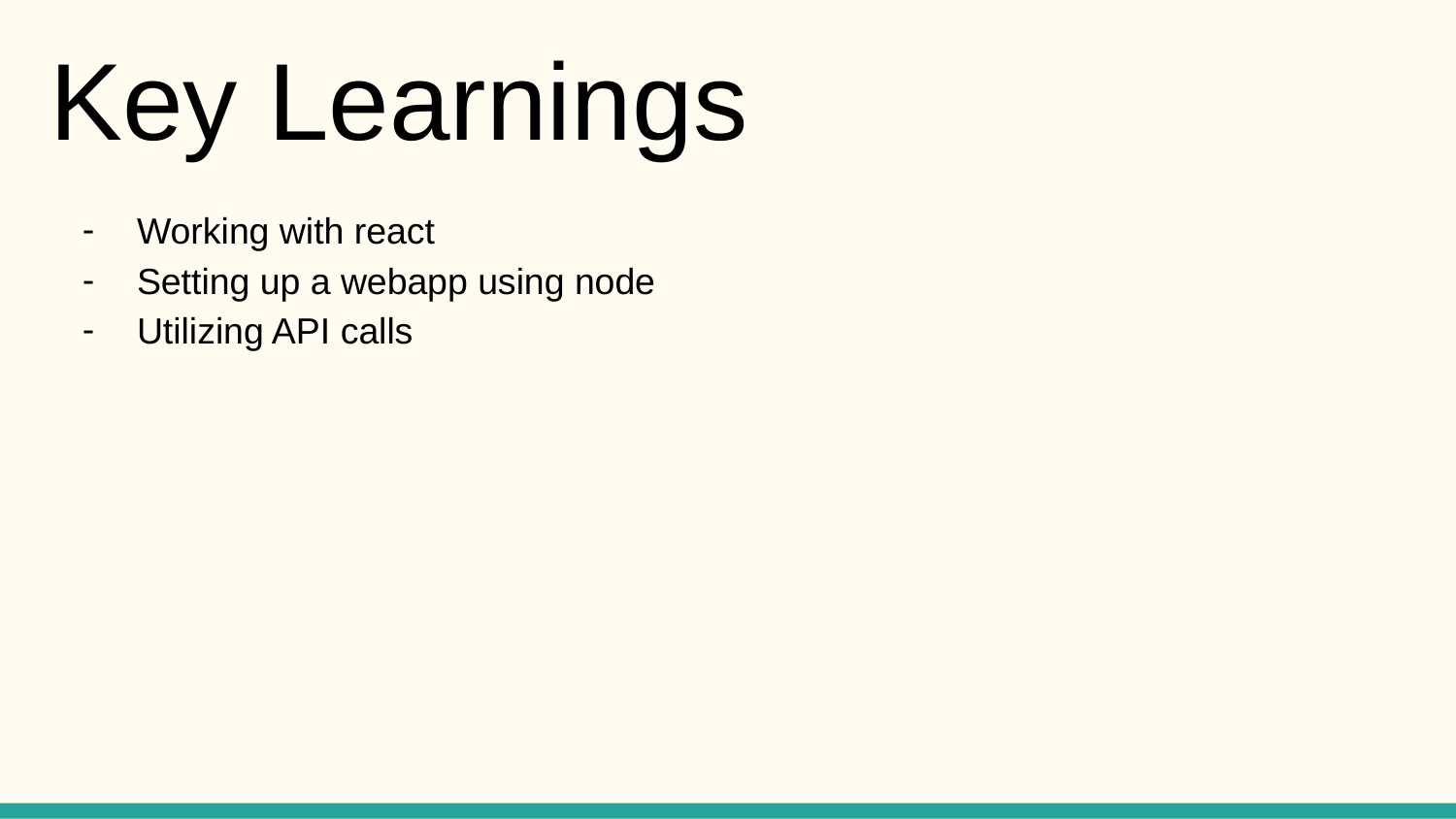

# Key Learnings
Working with react
Setting up a webapp using node
Utilizing API calls